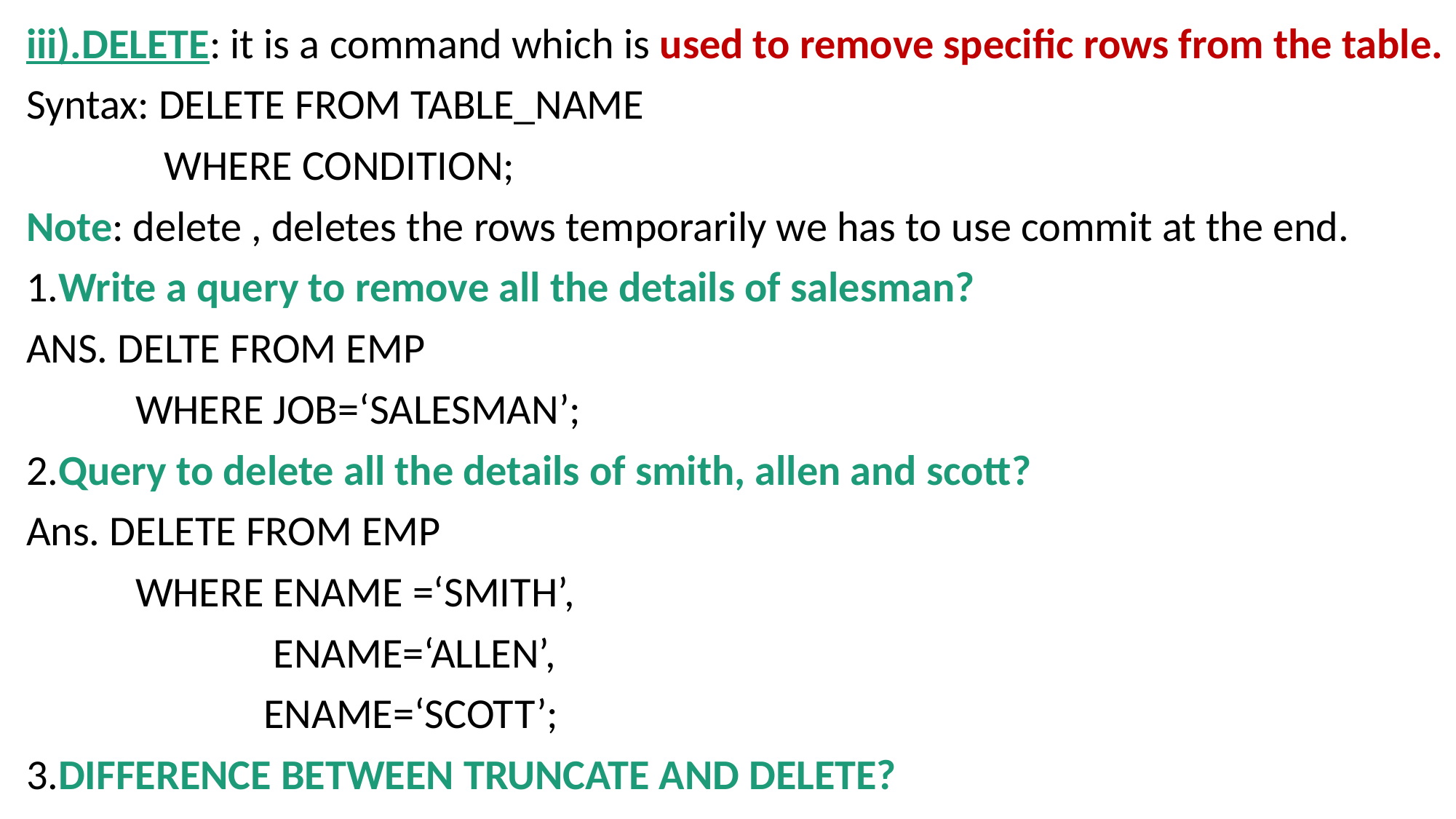

iii).DELETE: it is a command which is used to remove specific rows from the table.
Syntax: DELETE FROM TABLE_NAME
	   WHERE CONDITION;
Note: delete , deletes the rows temporarily we has to use commit at the end.
1.Write a query to remove all the details of salesman?
ANS. DELTE FROM EMP
	WHERE JOB=‘SALESMAN’;
2.Query to delete all the details of smith, allen and scott?
Ans. DELETE FROM EMP
	WHERE ENAME =‘SMITH’,
		   ENAME=‘ALLEN’,
		  ENAME=‘SCOTT’;
3.DIFFERENCE BETWEEN TRUNCATE AND DELETE?